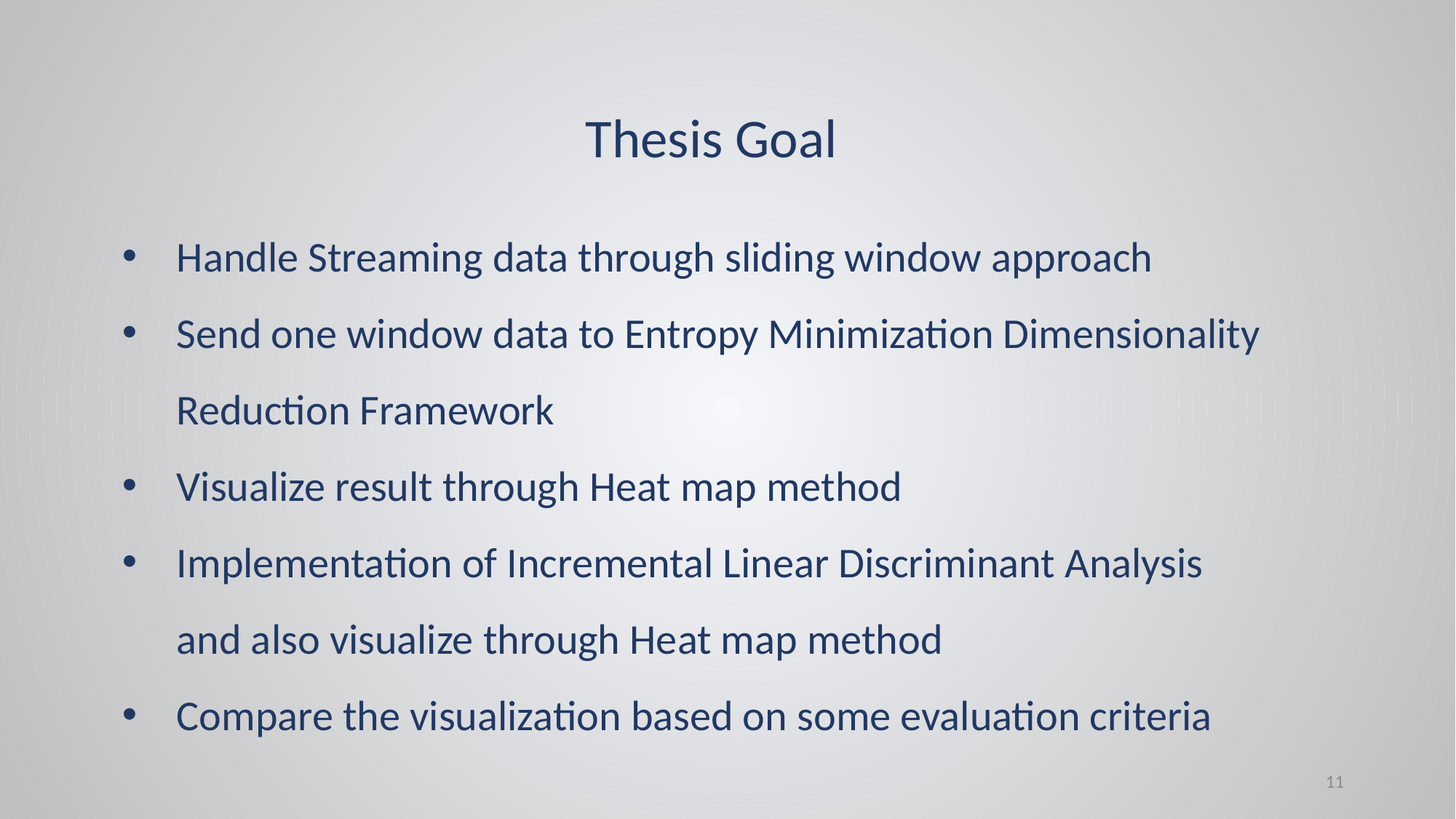

Thesis Goal
Handle Streaming data through sliding window approach
Send one window data to Entropy Minimization Dimensionality Reduction Framework
Visualize result through Heat map method
Implementation of Incremental Linear Discriminant Analysis and also visualize through Heat map method
Compare the visualization based on some evaluation criteria
11